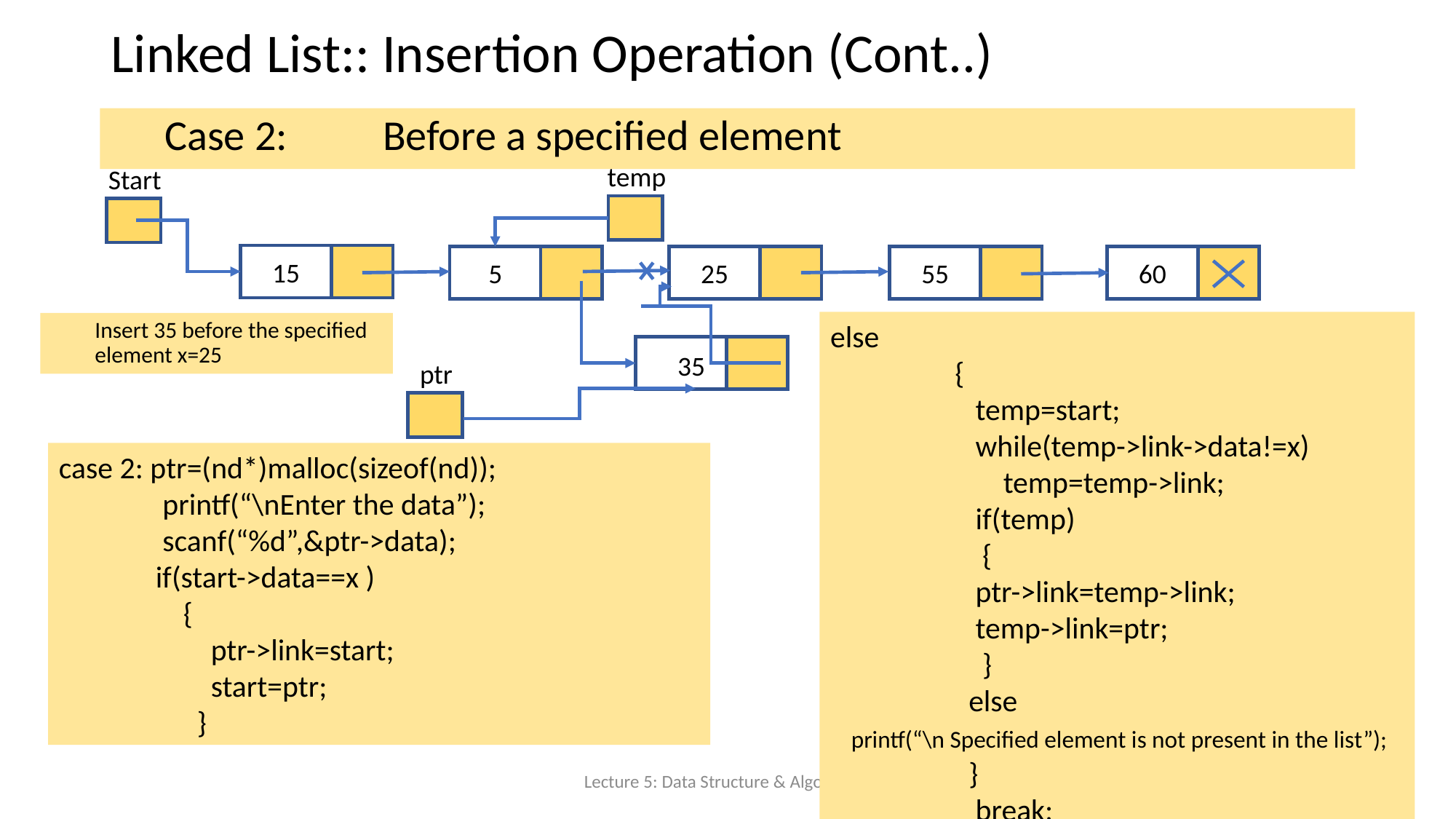

# Linked List:: Insertion Operation (Cont..)
Case 2:	Before a specified element
temp

Start

15

5

25

55

60

else
                  {
                     temp=start;
                     while(temp->link->data!=x)
                         temp=temp->link;
                     if(temp)
                      {
                     ptr->link=temp->link;
                     temp->link=ptr;
                      }
                    else
   printf(“\n Specified element is not present in the list”);
                    }
                     break;
Insert 35 before the specified element x=25

35

ptr

case 2: ptr=(nd*)malloc(sizeof(nd));
               printf(“\nEnter the data”);
               scanf(“%d”,&ptr->data);
              if(start->data==x )
                  {
                      ptr->link=start;
                      start=ptr;
                    }
Lecture 5: Data Structure & Algorithms
22